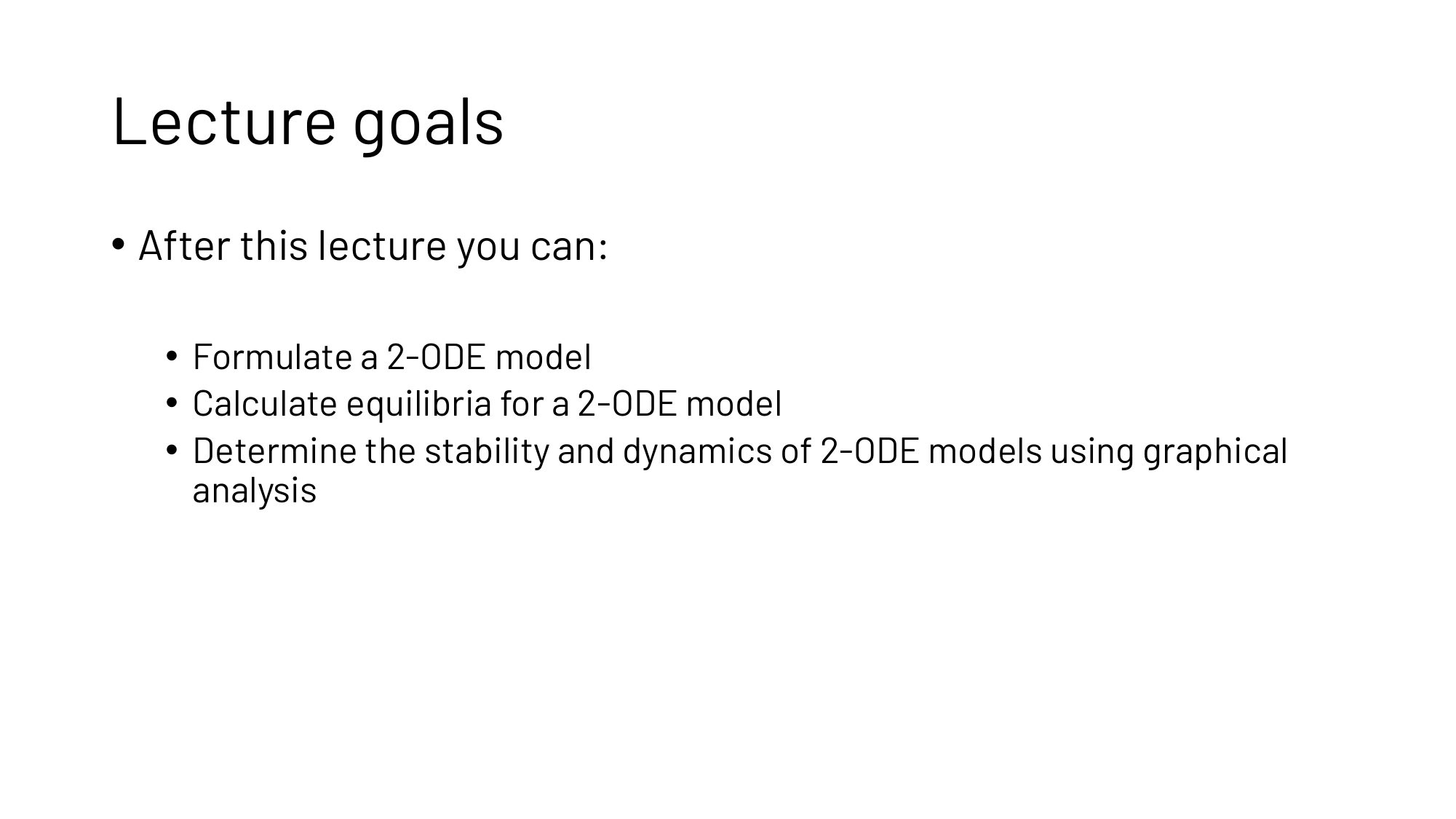

# Lecture goals
After this lecture you can:

Formulate a 2-ODE model
Calculate equilibria for a 2-ODE model
Determine the stability and dynamics of 2-ODE models using graphical analysis